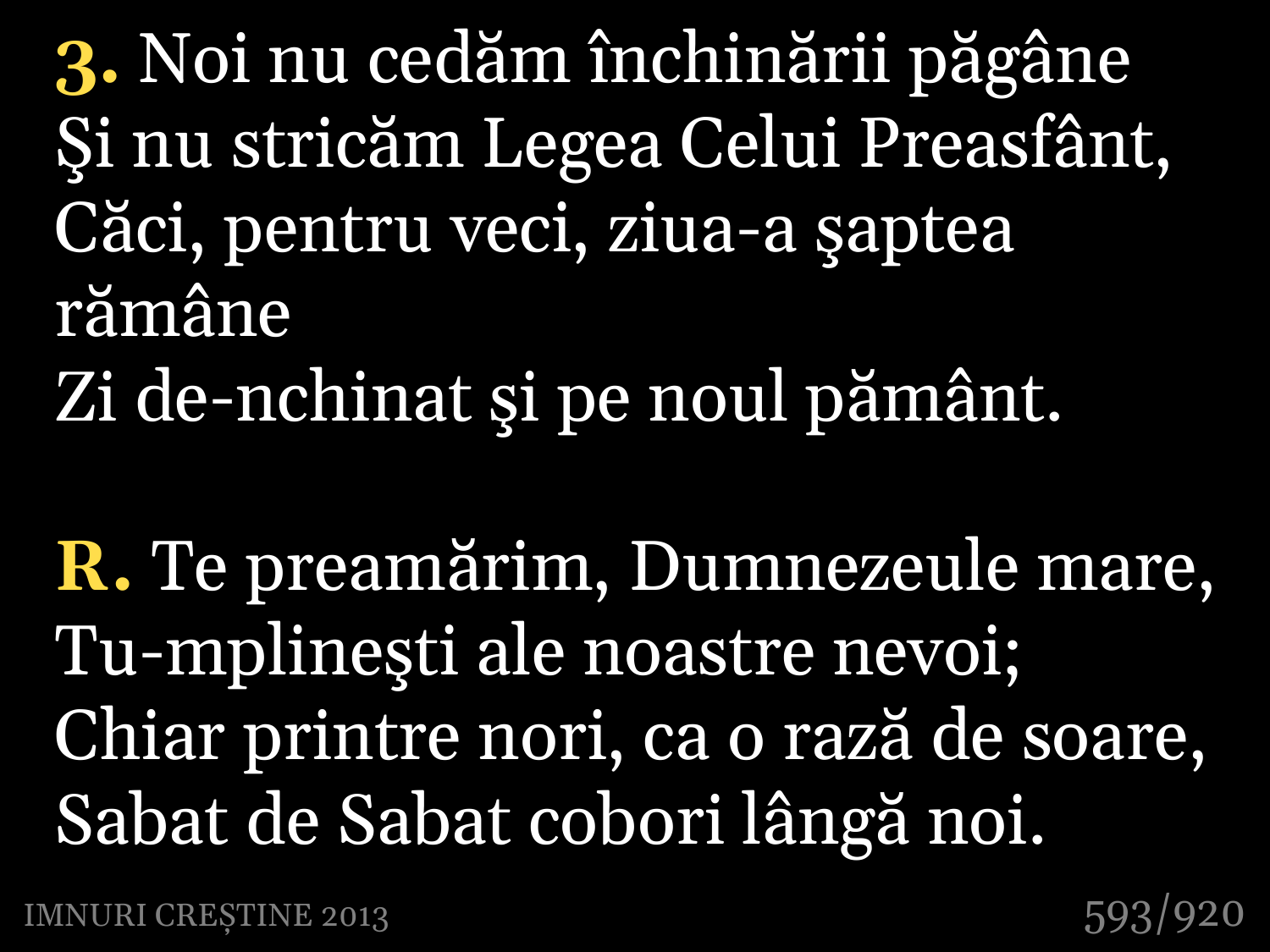

3. Noi nu cedăm închinării păgâne
Şi nu stricăm Legea Celui Preasfânt,
Căci, pentru veci, ziua-a şaptea 	rămâne
Zi de-nchinat şi pe noul pământ.

R. Te preamărim, Dumnezeule mare,
Tu-mplineşti ale noastre nevoi;
Chiar printre nori, ca o rază de soare,
Sabat de Sabat cobori lângă noi.
593/920
IMNURI CREȘTINE 2013